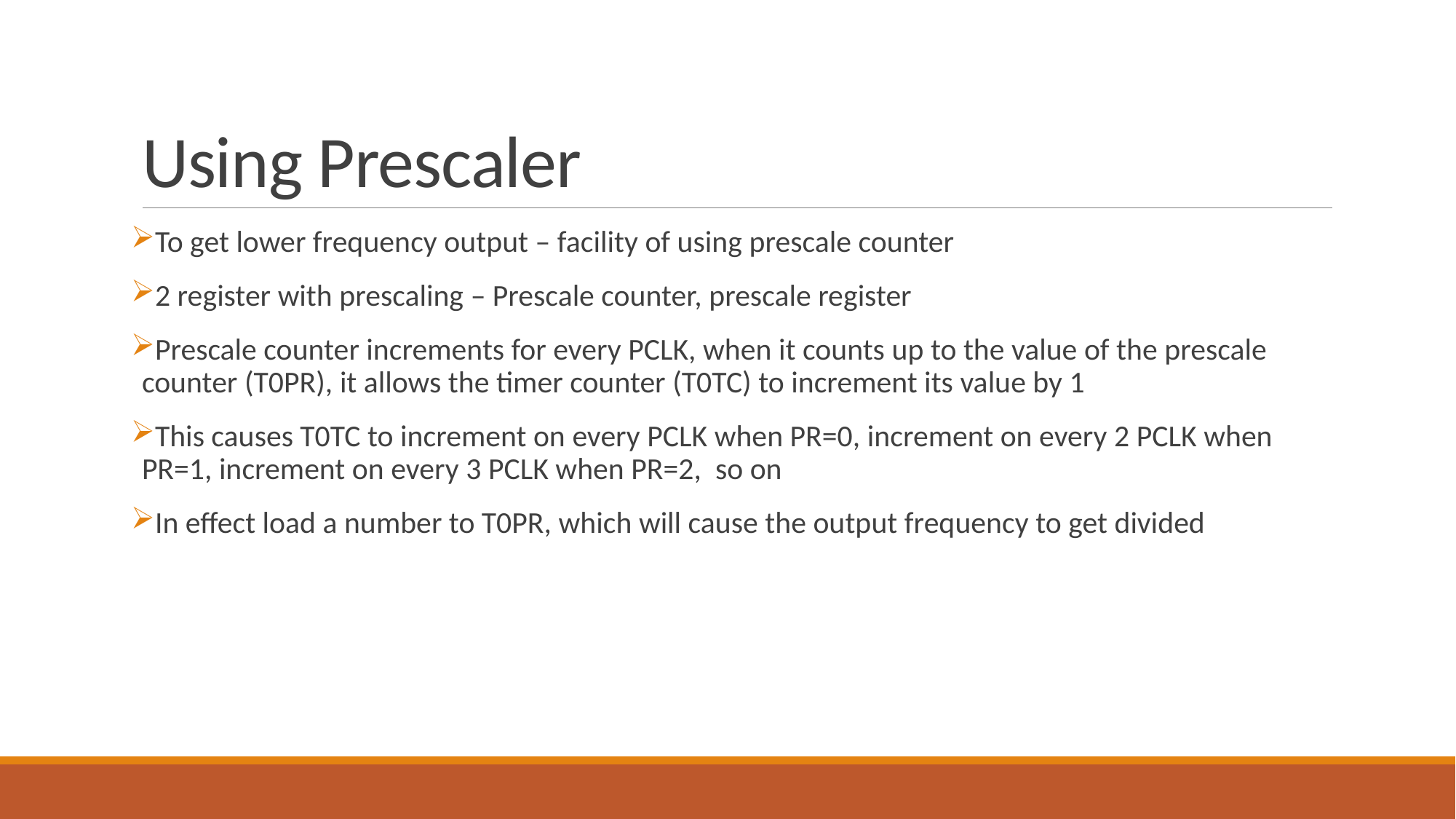

# Using Prescaler
To get lower frequency output – facility of using prescale counter
2 register with prescaling – Prescale counter, prescale register
Prescale counter increments for every PCLK, when it counts up to the value of the prescale counter (T0PR), it allows the timer counter (T0TC) to increment its value by 1
This causes T0TC to increment on every PCLK when PR=0, increment on every 2 PCLK when PR=1, increment on every 3 PCLK when PR=2,  so on
In effect load a number to T0PR, which will cause the output frequency to get divided